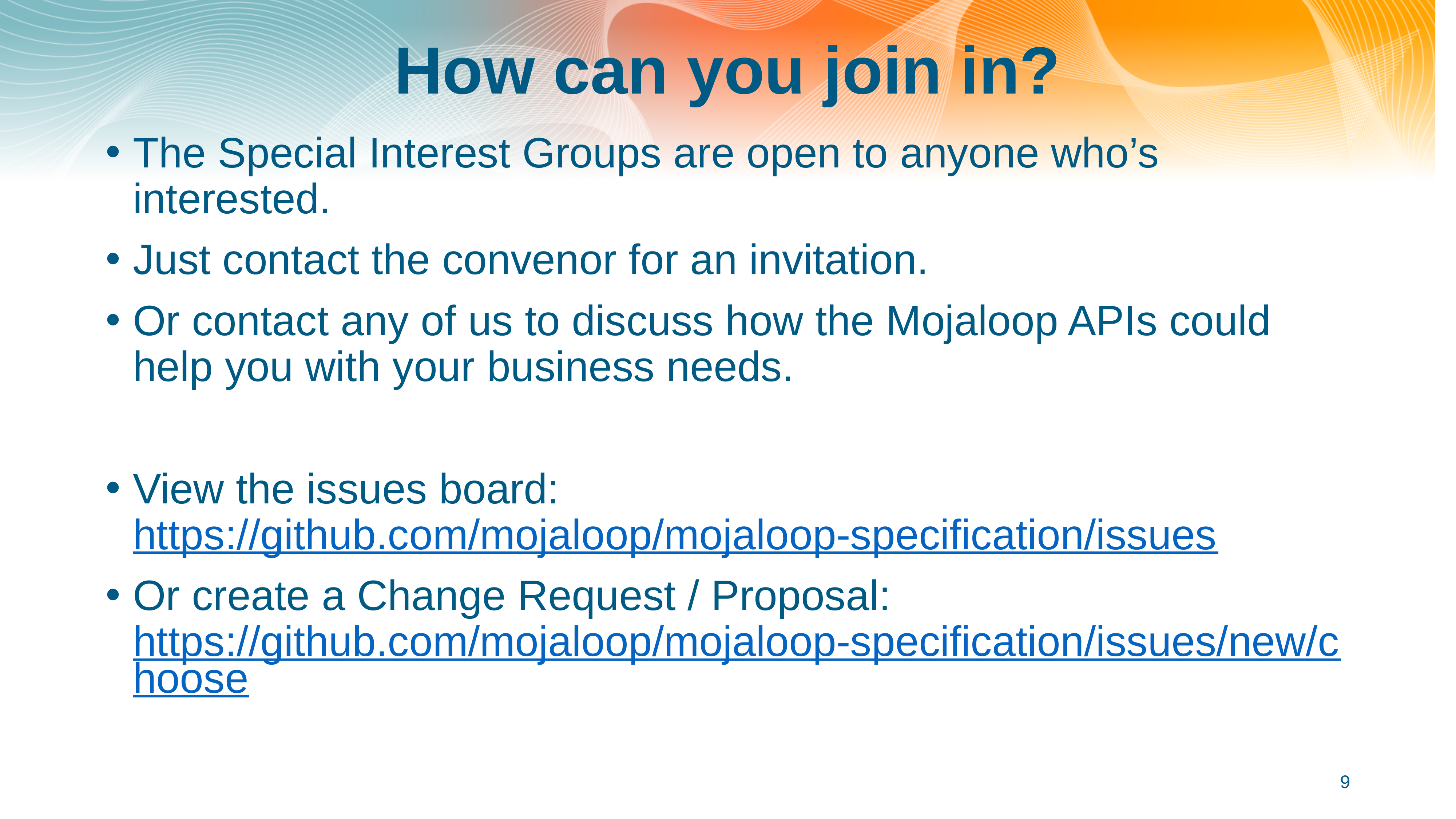

# How can you join in?
The Special Interest Groups are open to anyone who’s interested.
Just contact the convenor for an invitation.
Or contact any of us to discuss how the Mojaloop APIs could help you with your business needs.

View the issues board: https://github.com/mojaloop/mojaloop-specification/issues
Or create a Change Request / Proposal: https://github.com/mojaloop/mojaloop-specification/issues/new/choose
9